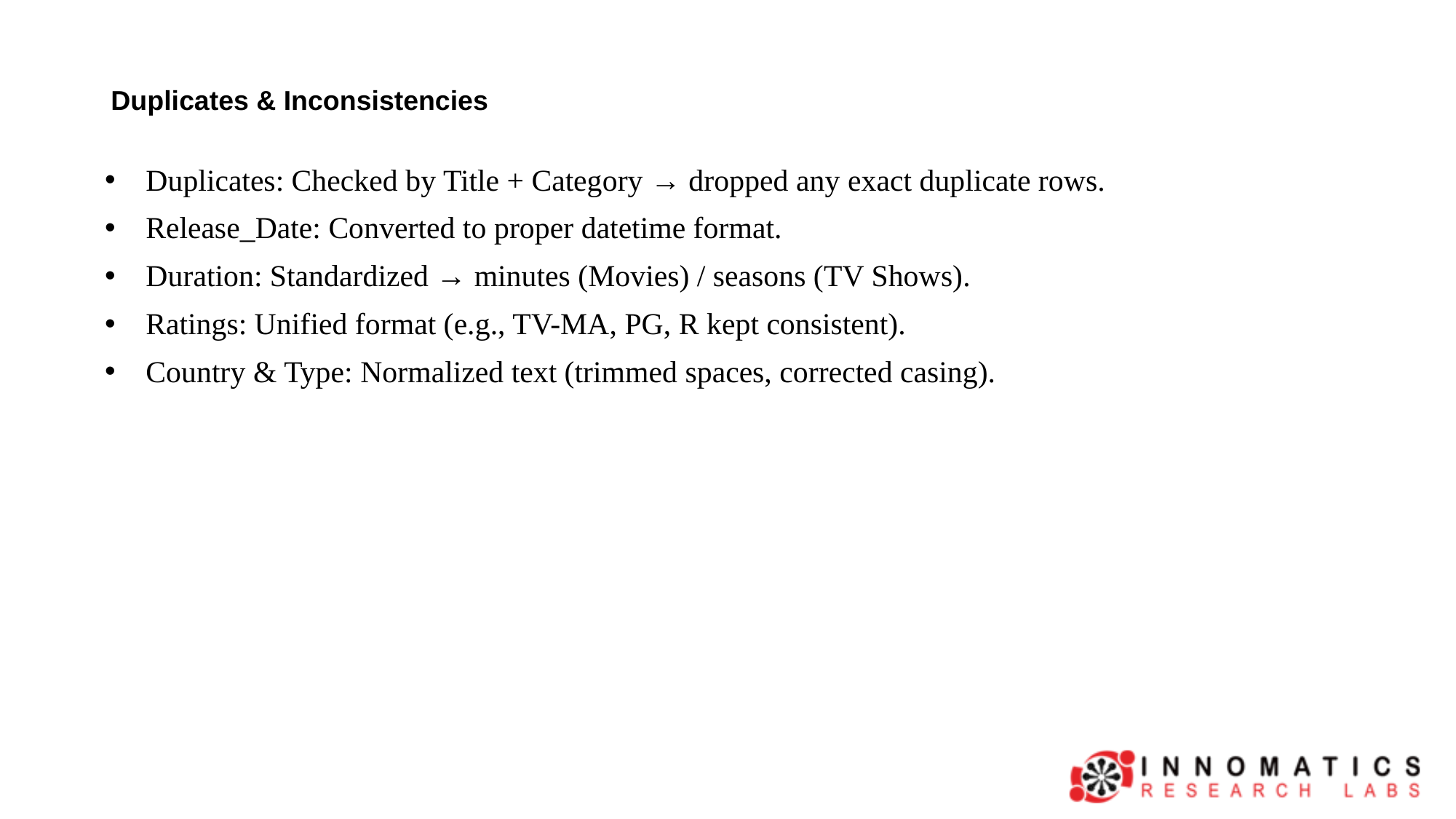

# Duplicates & Inconsistencies
Duplicates: Checked by Title + Category → dropped any exact duplicate rows.
Release_Date: Converted to proper datetime format.
Duration: Standardized → minutes (Movies) / seasons (TV Shows).
Ratings: Unified format (e.g., TV-MA, PG, R kept consistent).
Country & Type: Normalized text (trimmed spaces, corrected casing).